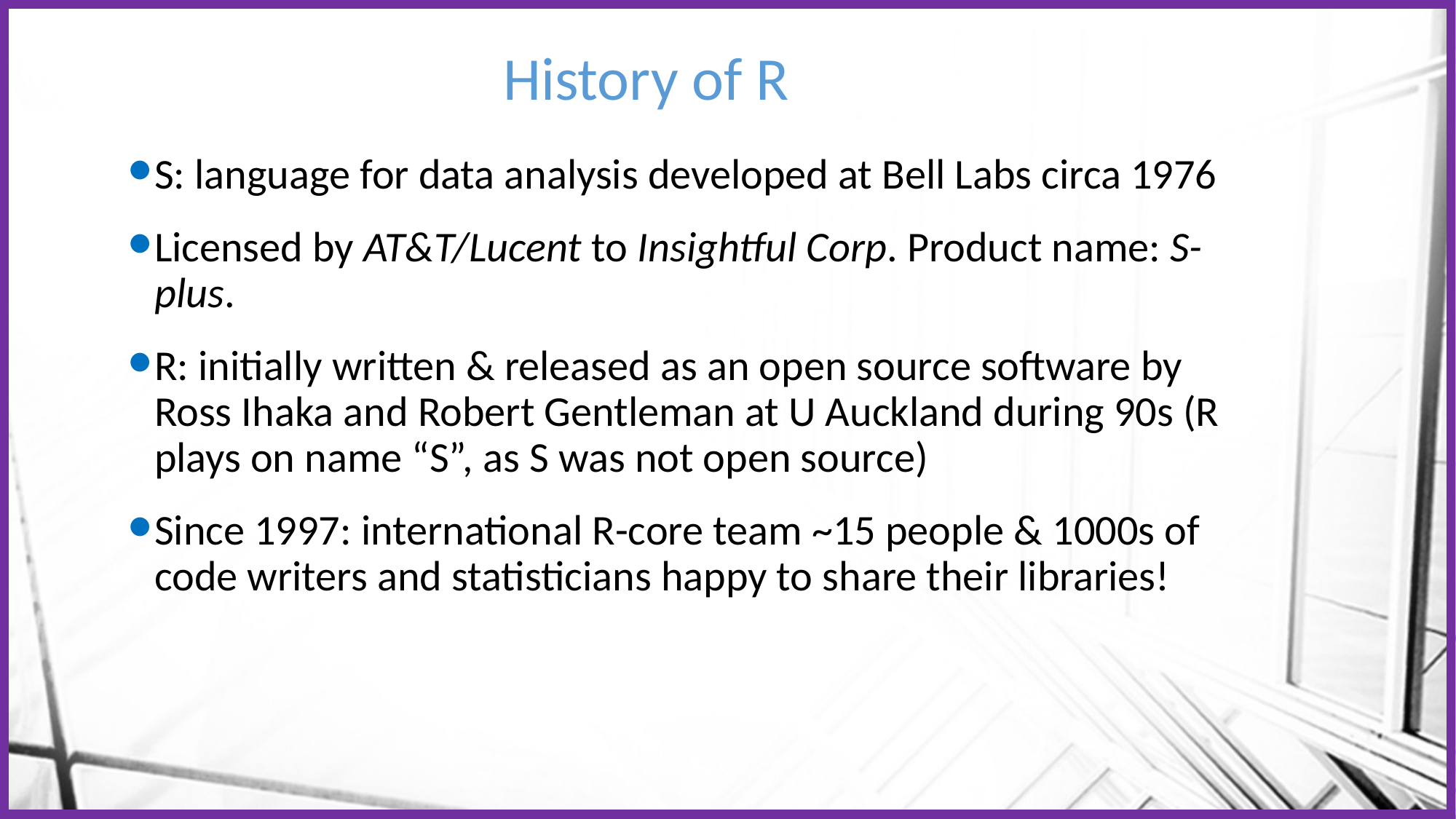

# History of R
S: language for data analysis developed at Bell Labs circa 1976
Licensed by AT&T/Lucent to Insightful Corp. Product name: S-plus.
R: initially written & released as an open source software by Ross Ihaka and Robert Gentleman at U Auckland during 90s (R plays on name “S”, as S was not open source)
Since 1997: international R-core team ~15 people & 1000s of code writers and statisticians happy to share their libraries!